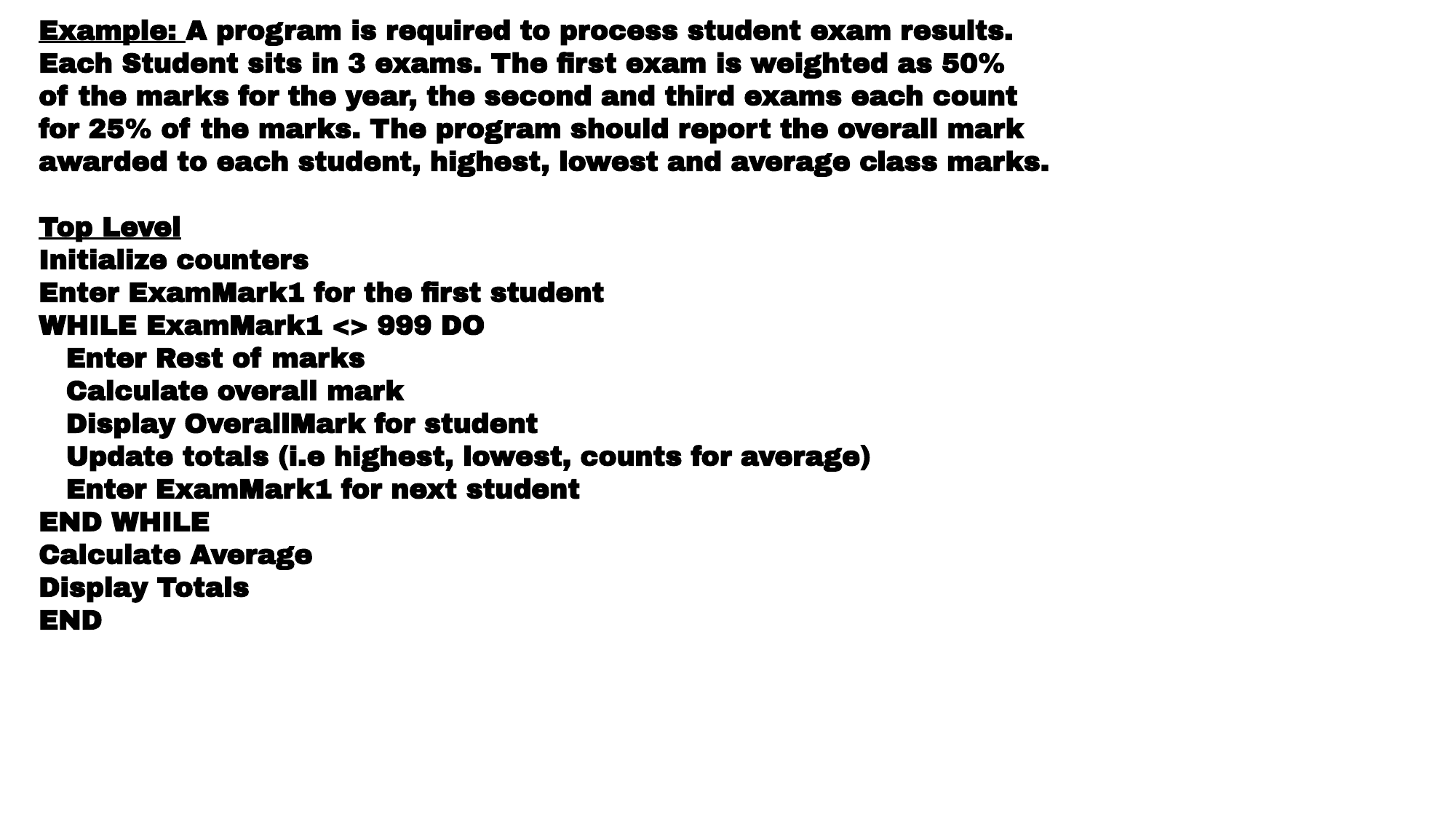

Example: A program is required to process student exam results.
Each Student sits in 3 exams. The first exam is weighted as 50%
of the marks for the year, the second and third exams each count
for 25% of the marks. The program should report the overall mark
awarded to each student, highest, lowest and average class marks.

Top Level
Initialize counters
Enter ExamMark1 for the first student
WHILE ExamMark1 <> 999 DO
   Enter Rest of marks
   Calculate overall mark
   Display OverallMark for student
   Update totals (i.e highest, lowest, counts for average)
   Enter ExamMark1 for next student
END WHILE
Calculate Average
Display Totals
END